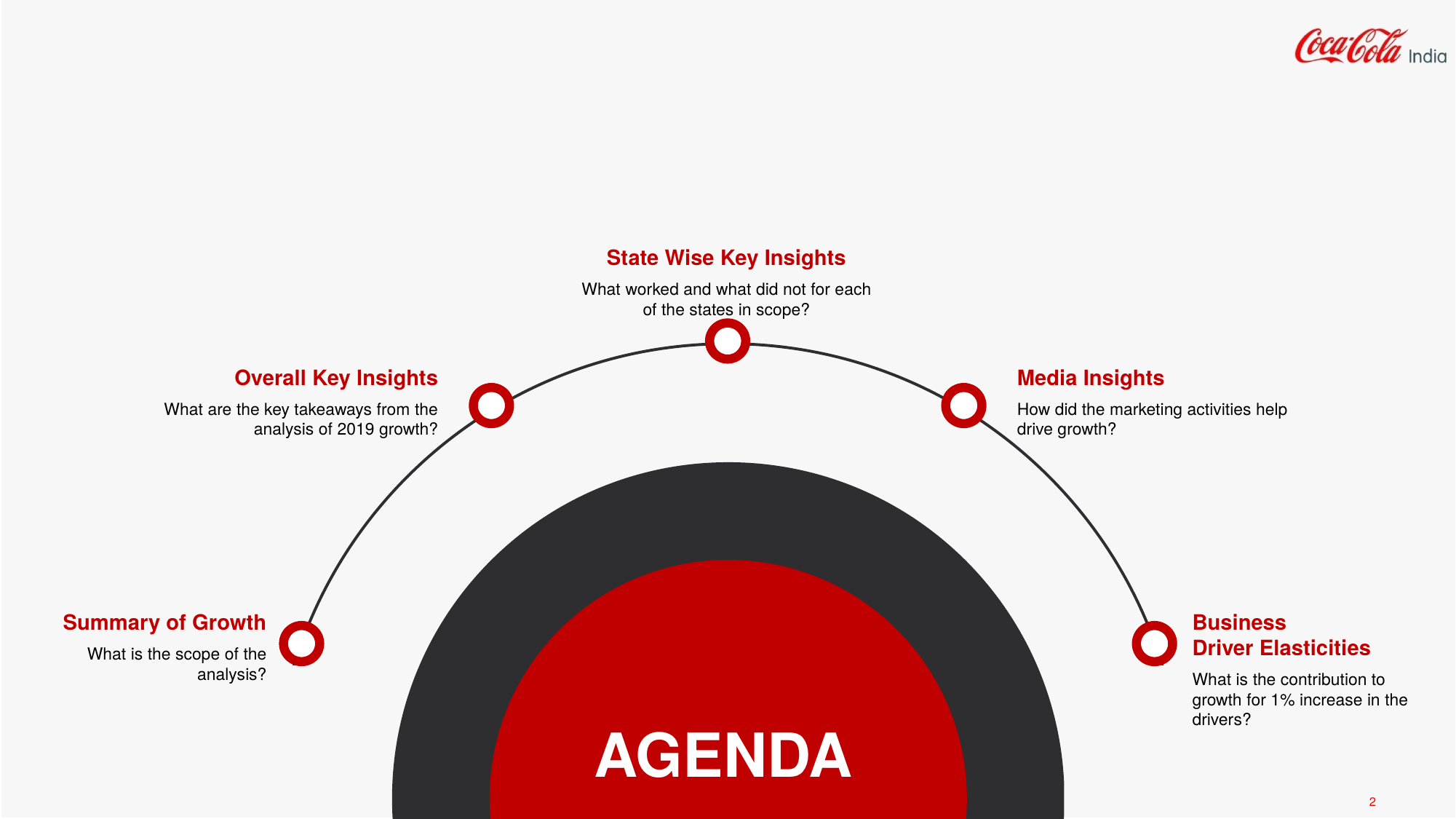

State Wise Key Insights
What worked and what did not for each of the states in scope?
Overall Key Insights
What are the key takeaways from the analysis of 2019 growth?
Media Insights
How did the marketing activities help drive growth?
 Summary of Growth
What is the scope of the analysis?
Business
Driver Elasticities
What is the contribution to growth for 1% increase in the drivers?
AGENDA
2